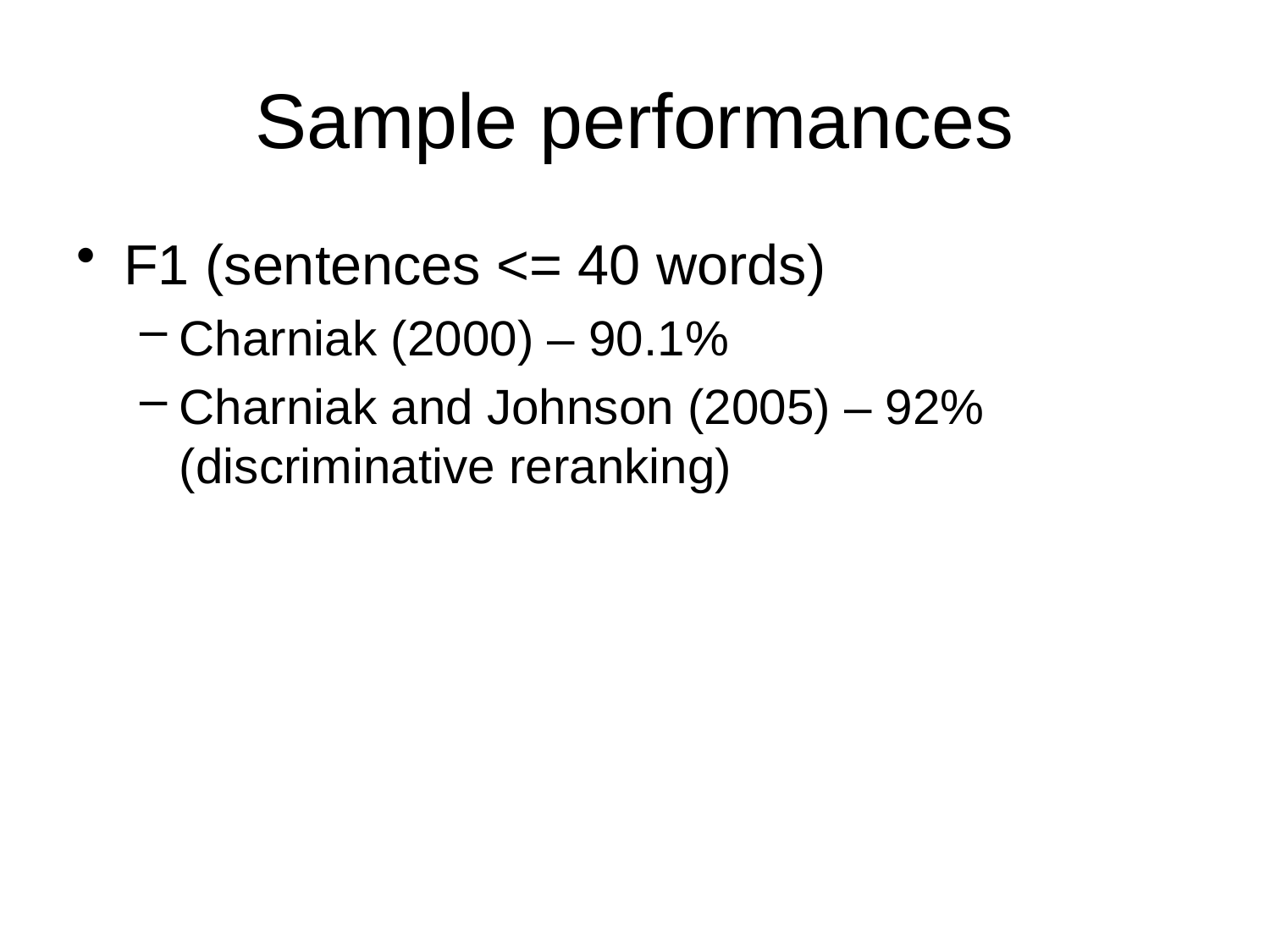

# Sample performances
F1 (sentences <= 40 words)
Charniak (2000) – 90.1%
Charniak and Johnson (2005) – 92% (discriminative reranking)